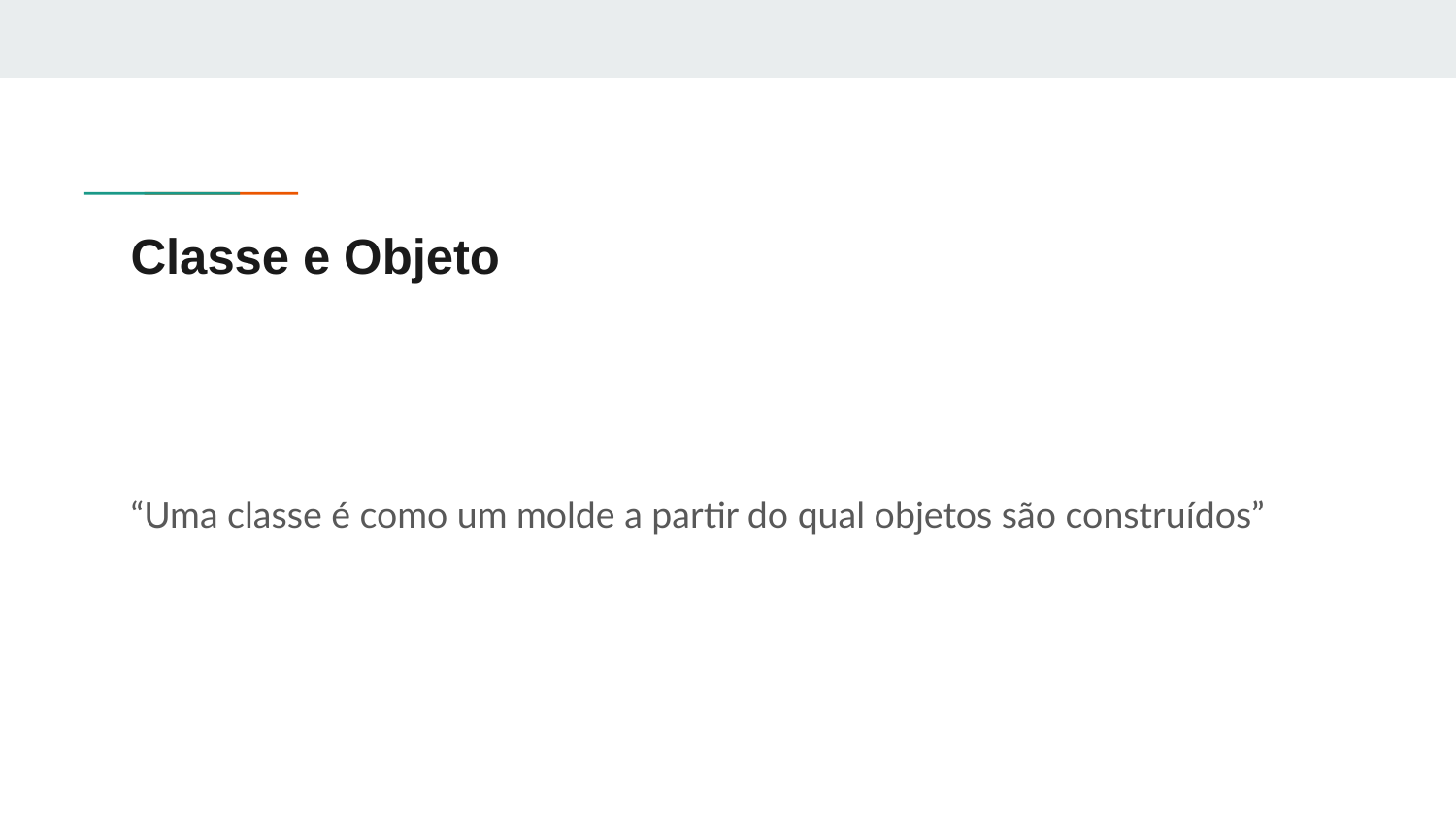

# Classe e Objeto
“Uma classe é como um molde a partir do qual objetos são construídos”